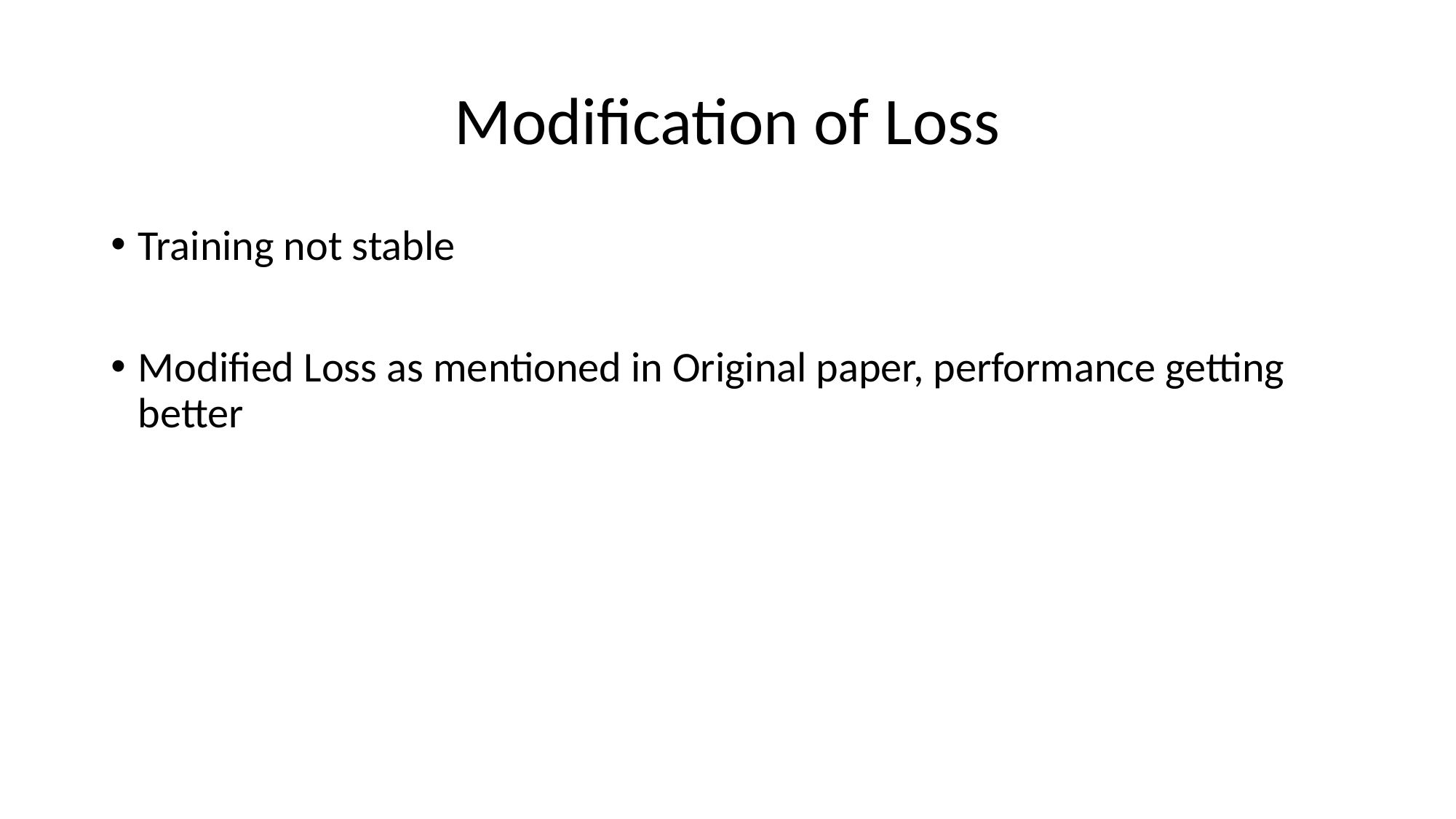

# Modification of Loss
Training not stable

Modified Loss as mentioned in Original paper, performance getting better